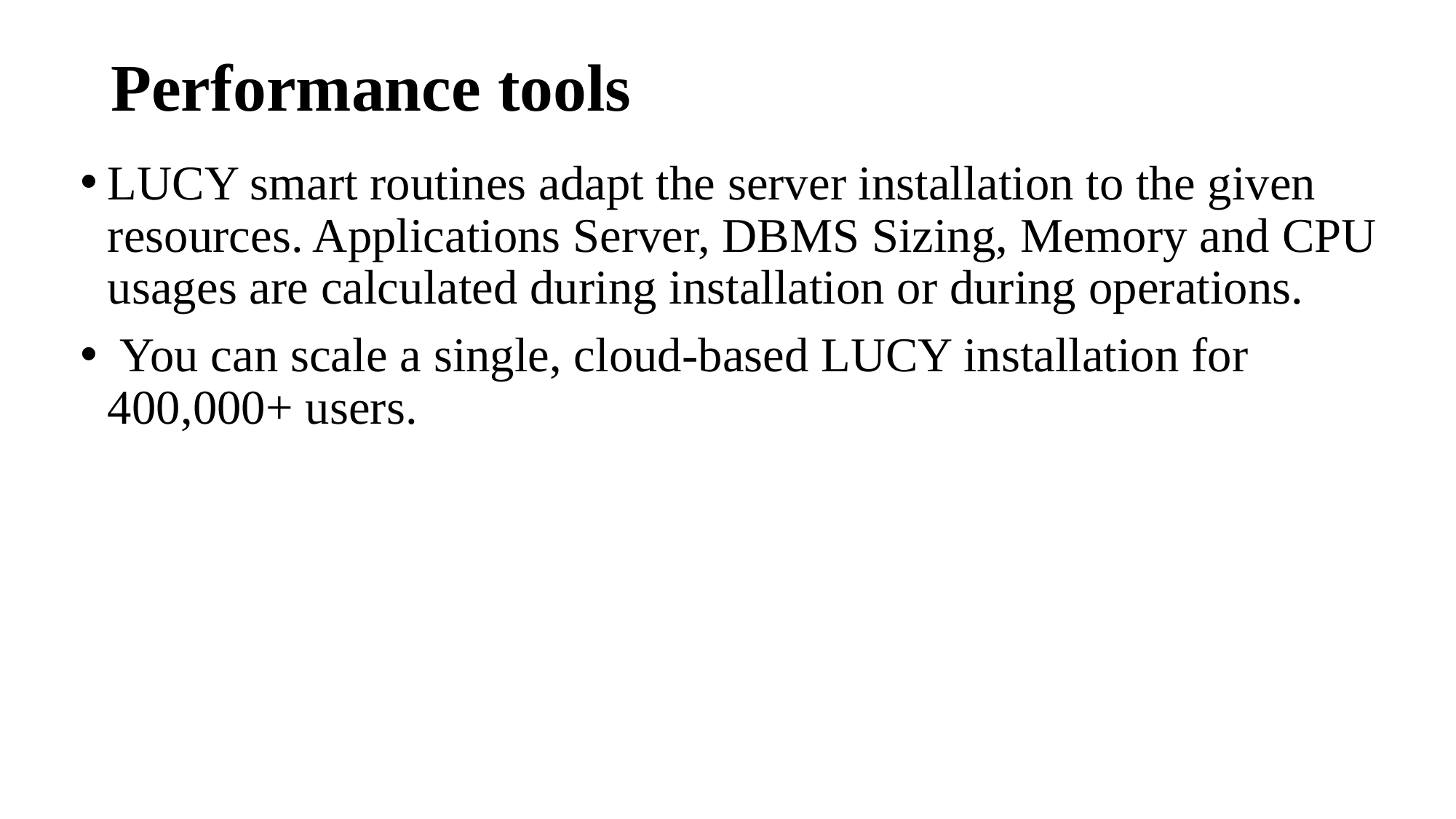

# Performance tools
LUCY smart routines adapt the server installation to the given resources. Applications Server, DBMS Sizing, Memory and CPU usages are calculated during installation or during operations.
 You can scale a single, cloud-based LUCY installation for 400,000+ users.